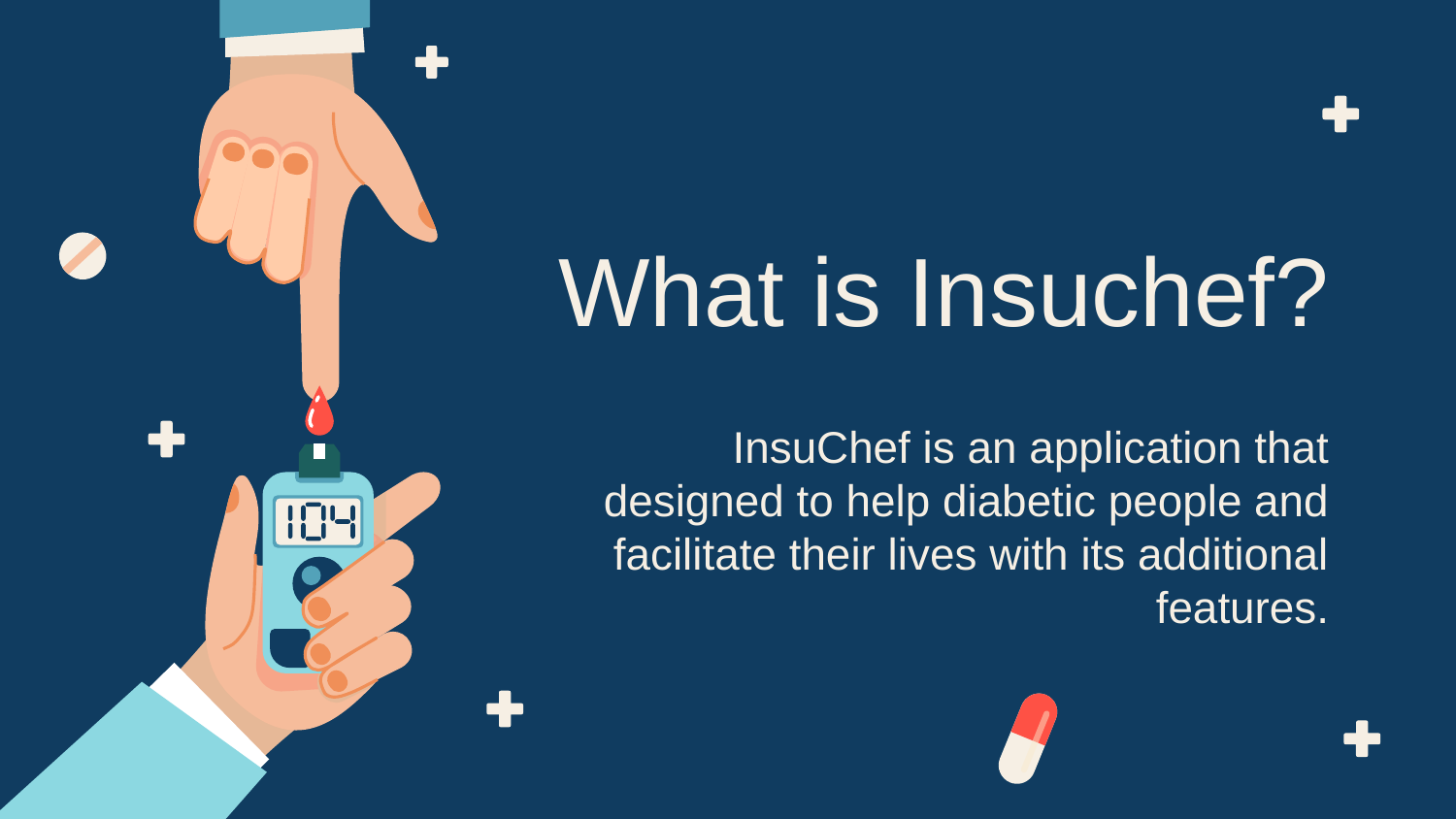

# What is Insuchef?

InsuChef is an application that designed to help diabetic people and facilitate their lives with its additional features.